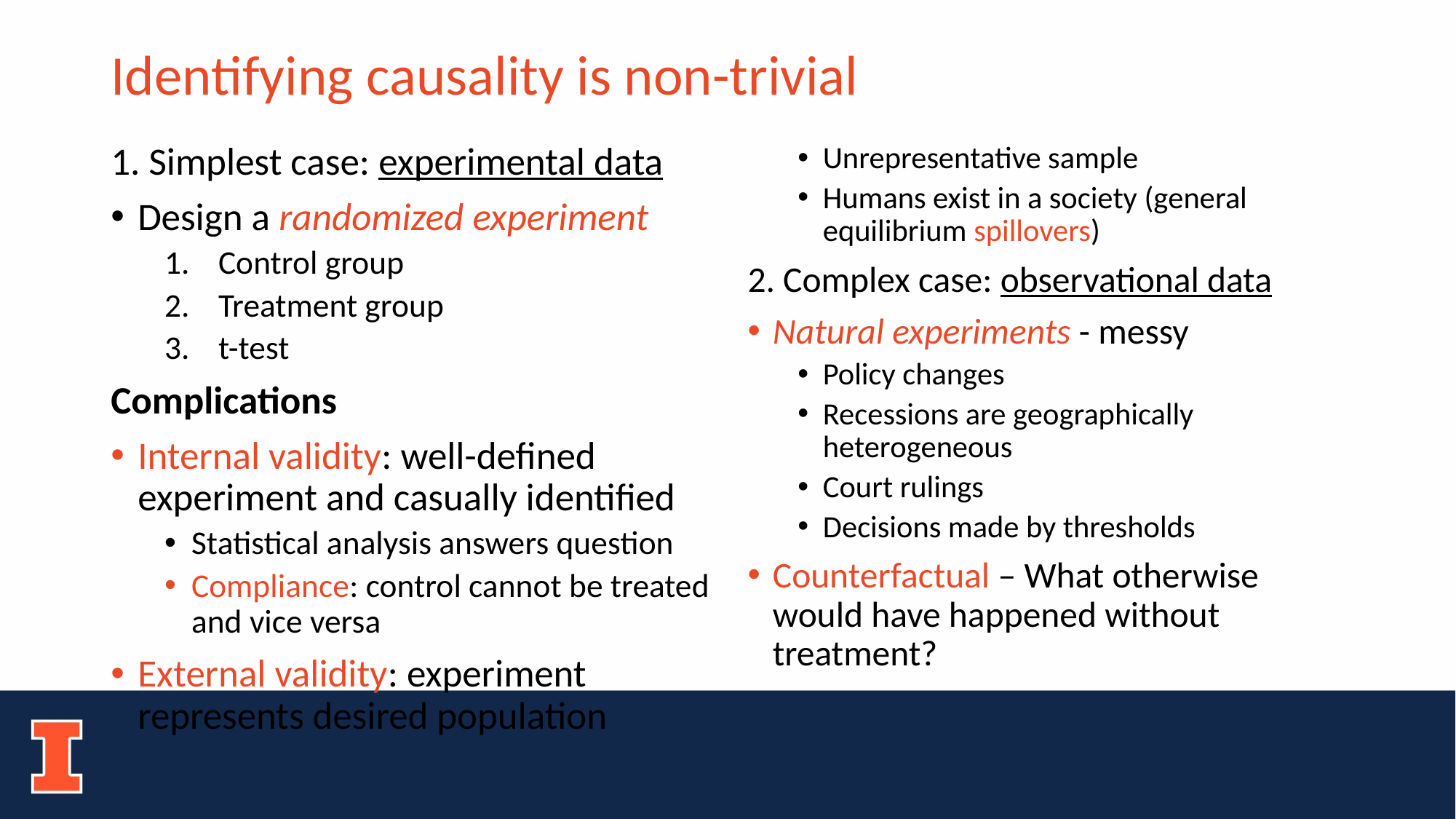

# Identifying causality is non-trivial
1. Simplest case: experimental data
Design a randomized experiment
Control group
Treatment group
t-test
Complications
Internal validity: well-defined experiment and casually identified
Statistical analysis answers question
Compliance: control cannot be treated and vice versa
External validity: experiment represents desired population

Unrepresentative sample
Humans exist in a society (general equilibrium spillovers)
2. Complex case: observational data
Natural experiments - messy
Policy changes
Recessions are geographically heterogeneous
Court rulings
Decisions made by thresholds
Counterfactual – What otherwise would have happened without treatment?